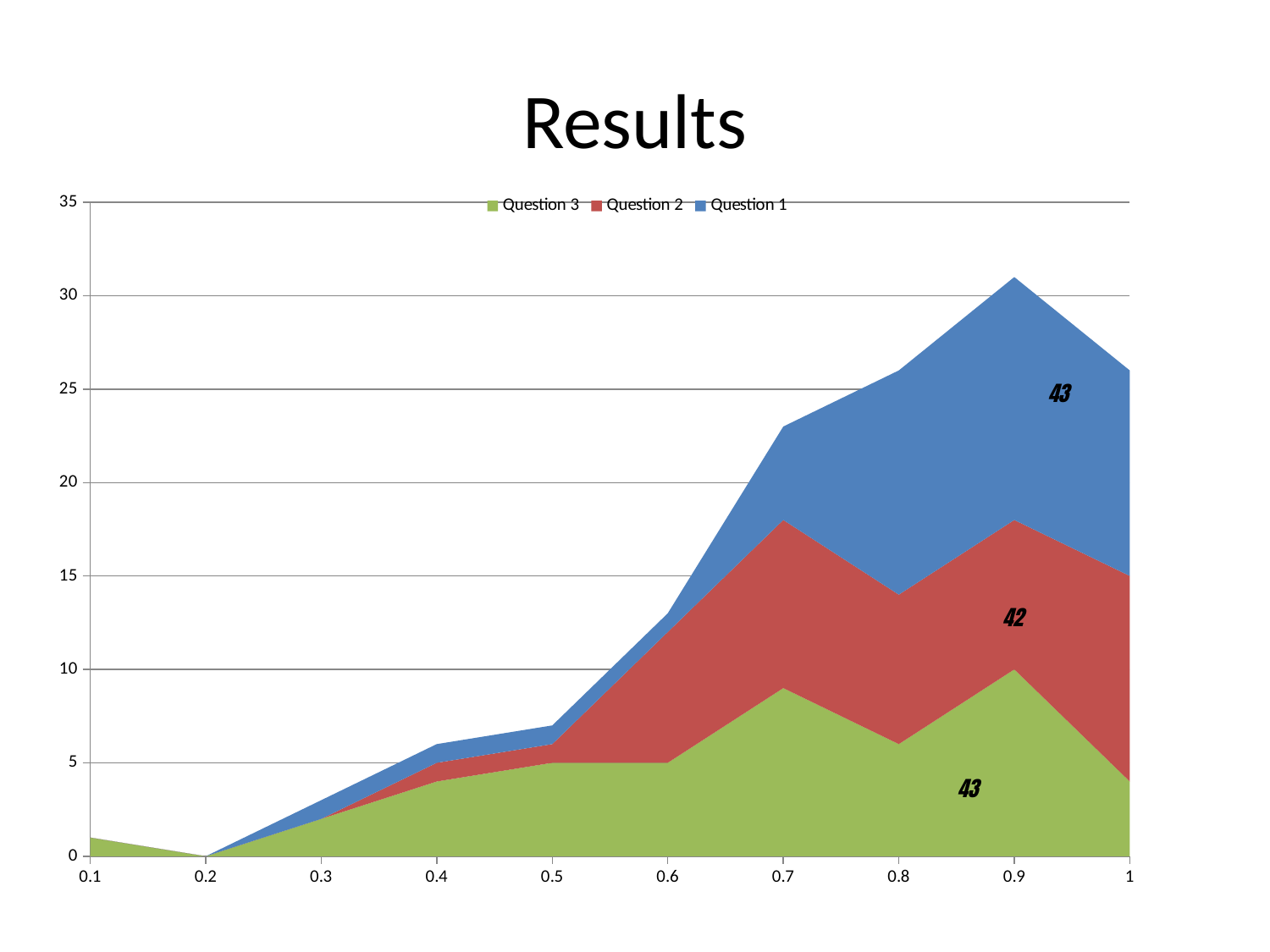

# Results

### Chart

| Category |  |  |  |
|---|---|---|---|
| 0.1 | 1.0 | 0.0 | 0.0 |
| 0.2 | 0.0 | 0.0 | 0.0 |
| 0.3 | 2.0 | None | 1.0 |
| 0.4 | 4.0 | 1.0 | 1.0 |
| 0.5 | 5.0 | 1.0 | 1.0 |
| 0.6 | 5.0 | 7.0 | 1.0 |
| 0.7 | 9.0 | 9.0 | 5.0 |
| 0.8 | 6.0 | 8.0 | 12.0 |
| 0.9 | 10.0 | 8.0 | 13.0 |
| 1 | 4.0 | 11.0 | 11.0 |
43
42
43